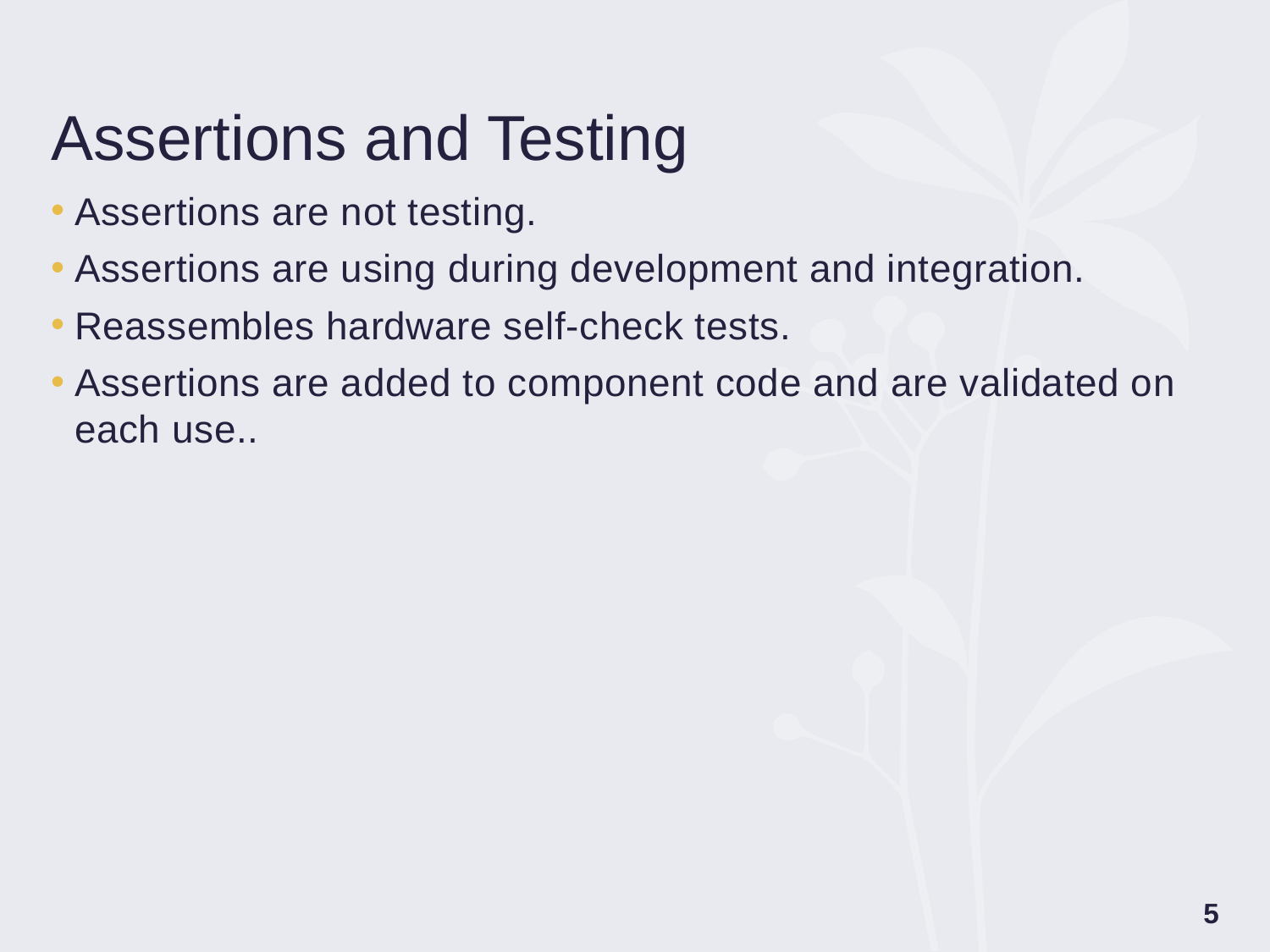

# Assertions and Testing
Assertions are not testing.
Assertions are using during development and integration.
Reassembles hardware self-check tests.
Assertions are added to component code and are validated on each use..
5